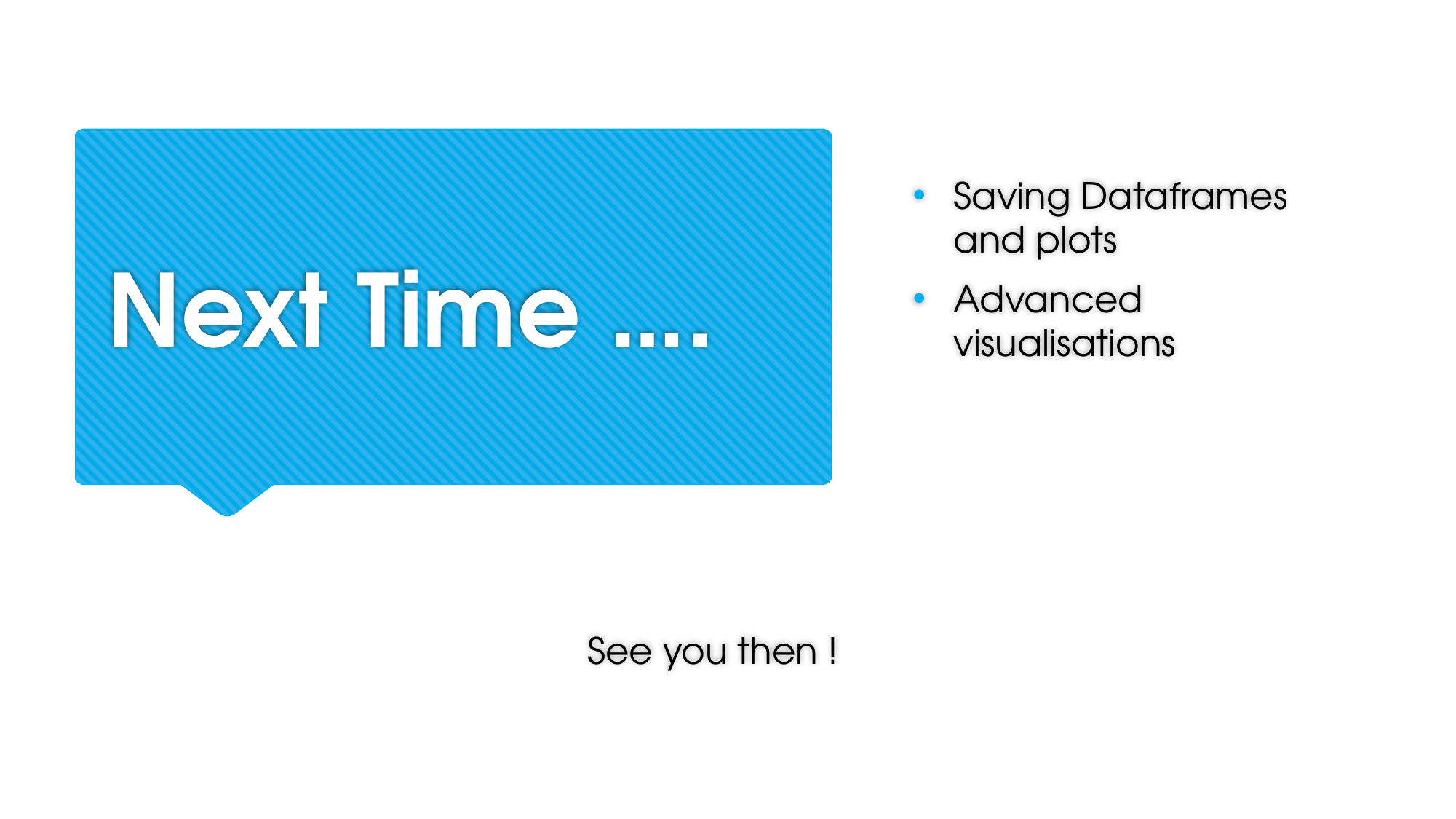

Saving Dataframes and plots
Advanced visualisations

# Next Time ….
See you then !